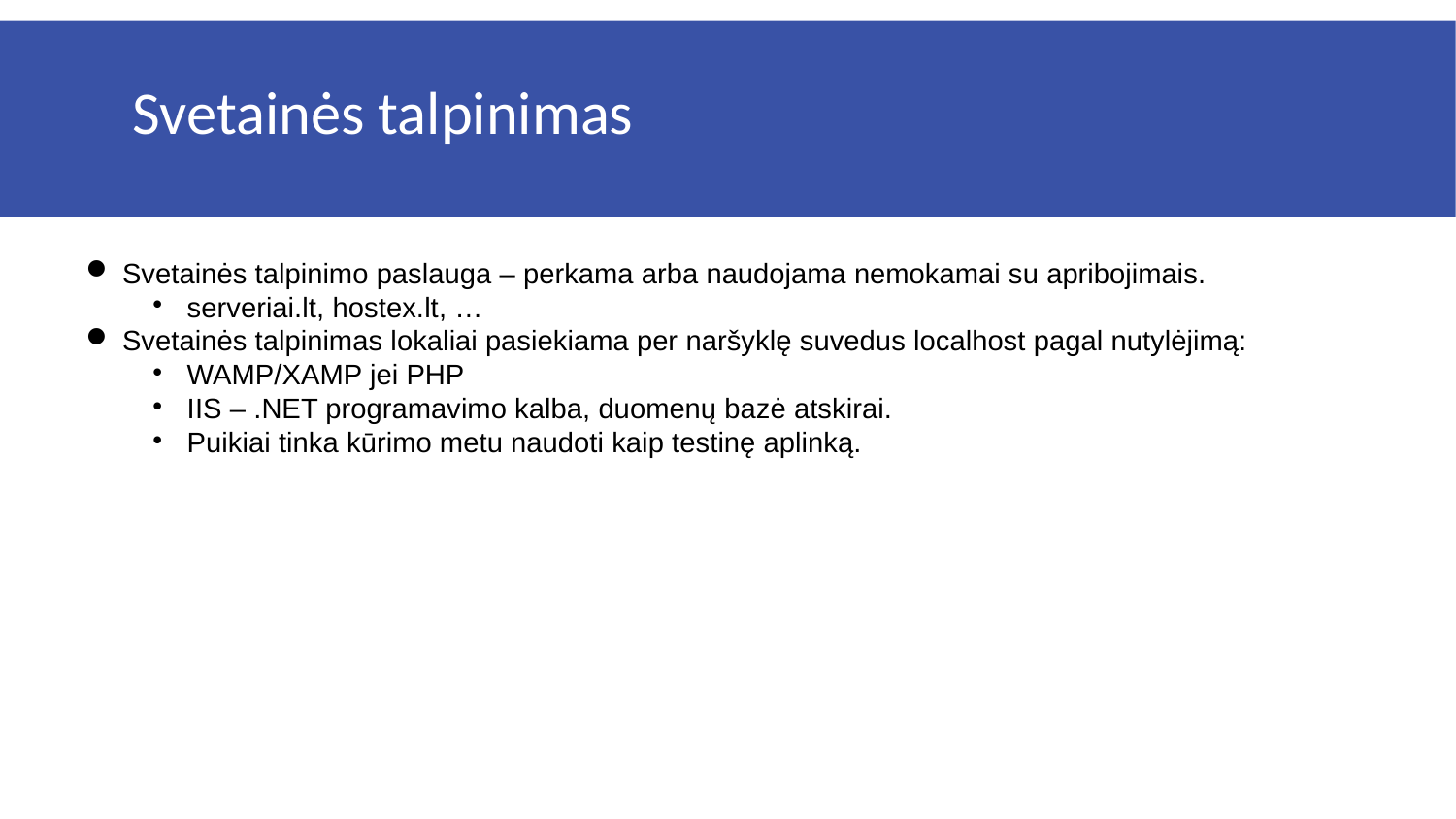

Svetainės talpinimas
Svetainės talpinimo paslauga – perkama arba naudojama nemokamai su apribojimais.
serveriai.lt, hostex.lt, …
Svetainės talpinimas lokaliai pasiekiama per naršyklę suvedus localhost pagal nutylėjimą:
WAMP/XAMP jei PHP
IIS – .NET programavimo kalba, duomenų bazė atskirai.
Puikiai tinka kūrimo metu naudoti kaip testinę aplinką.